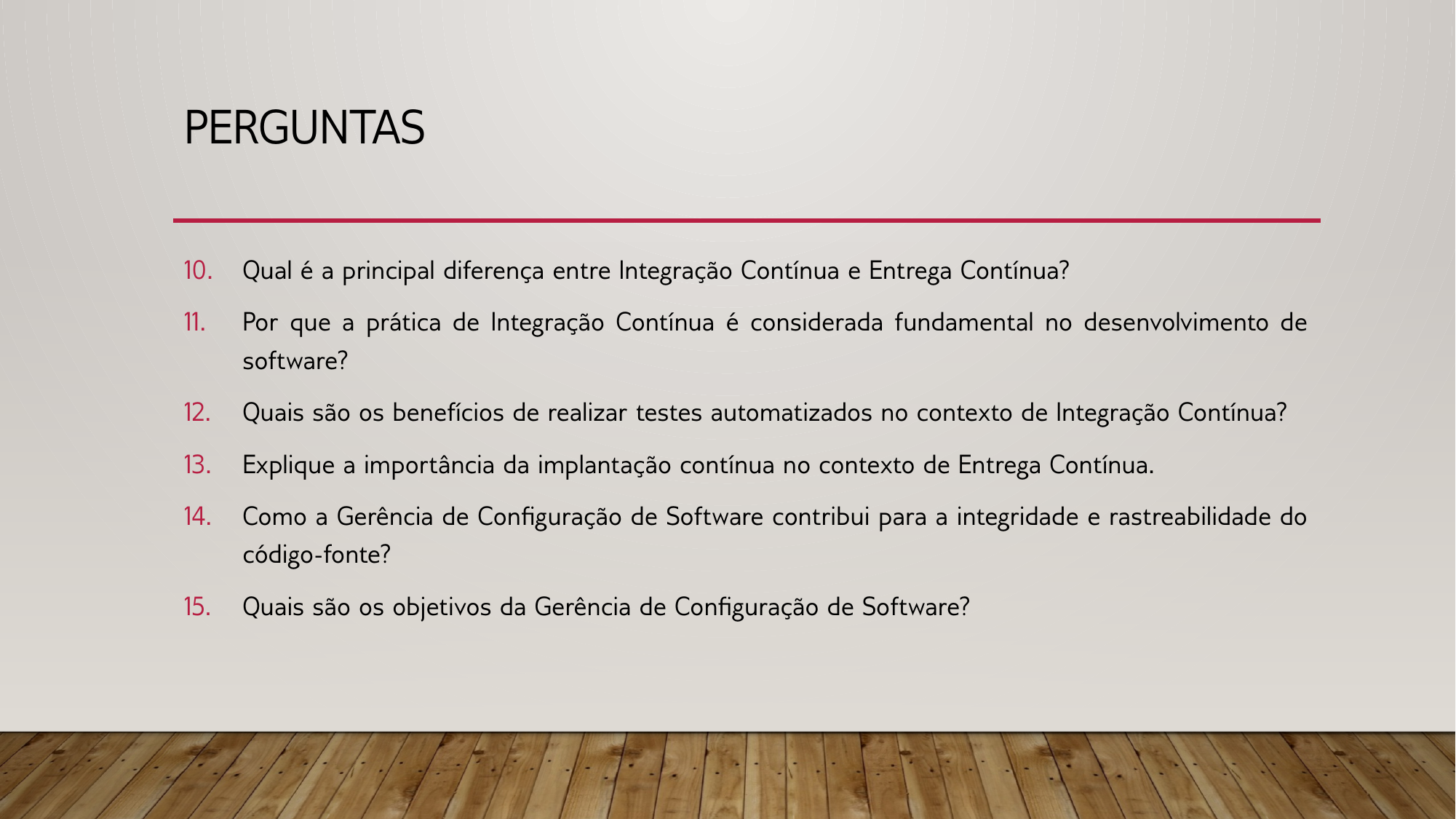

# Perguntas
Qual é a principal diferença entre Integração Contínua e Entrega Contínua?
Por que a prática de Integração Contínua é considerada fundamental no desenvolvimento de software?
Quais são os benefícios de realizar testes automatizados no contexto de Integração Contínua?
Explique a importância da implantação contínua no contexto de Entrega Contínua.
Como a Gerência de Configuração de Software contribui para a integridade e rastreabilidade do código-fonte?
Quais são os objetivos da Gerência de Configuração de Software?